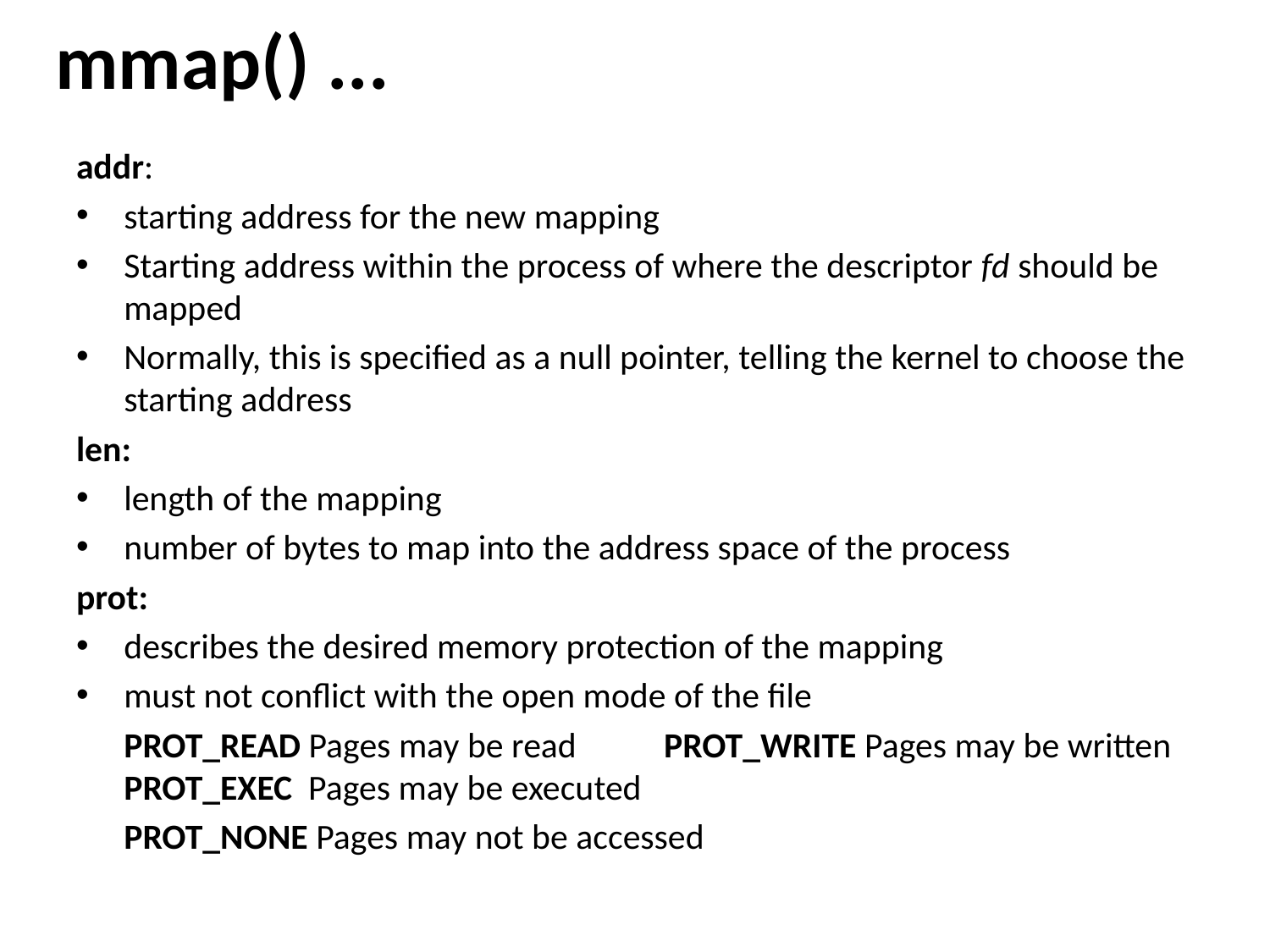

# mmap() ...
addr:
starting address for the new mapping
Starting address within the process of where the descriptor fd should be mapped
Normally, this is specified as a null pointer, telling the kernel to choose the starting address
len:
length of the mapping
number of bytes to map into the address space of the process
prot:
describes the desired memory protection of the mapping
must not conflict with the open mode of the file
	PROT_READ Pages may be read 	    PROT_WRITE Pages may be written PROT_EXEC  Pages may be executed
	PROT_NONE Pages may not be accessed